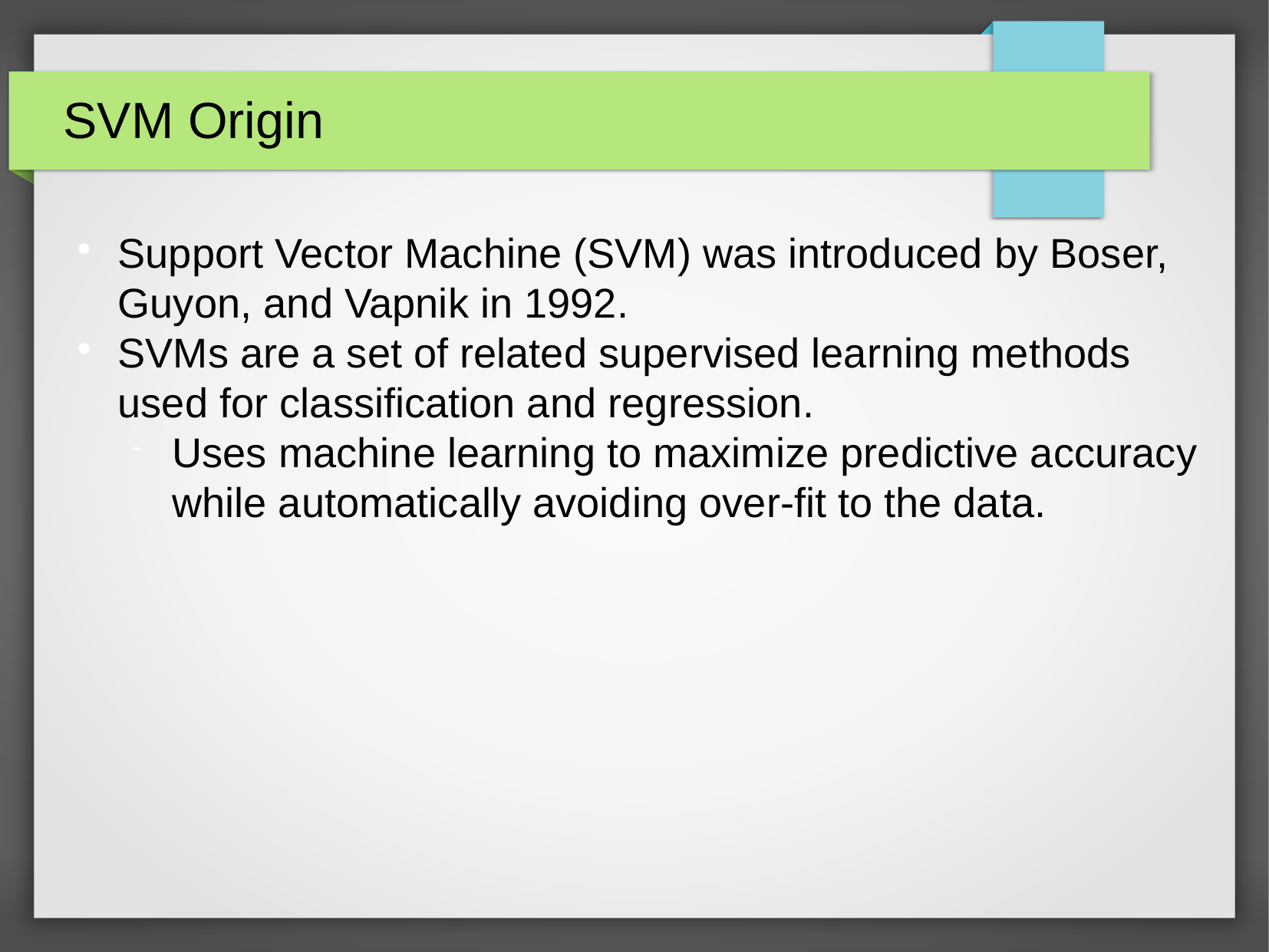

SVM Origin
Support Vector Machine (SVM) was introduced by Boser, Guyon, and Vapnik in 1992.
SVMs are a set of related supervised learning methods used for classification and regression.
Uses machine learning to maximize predictive accuracy while automatically avoiding over-fit to the data.